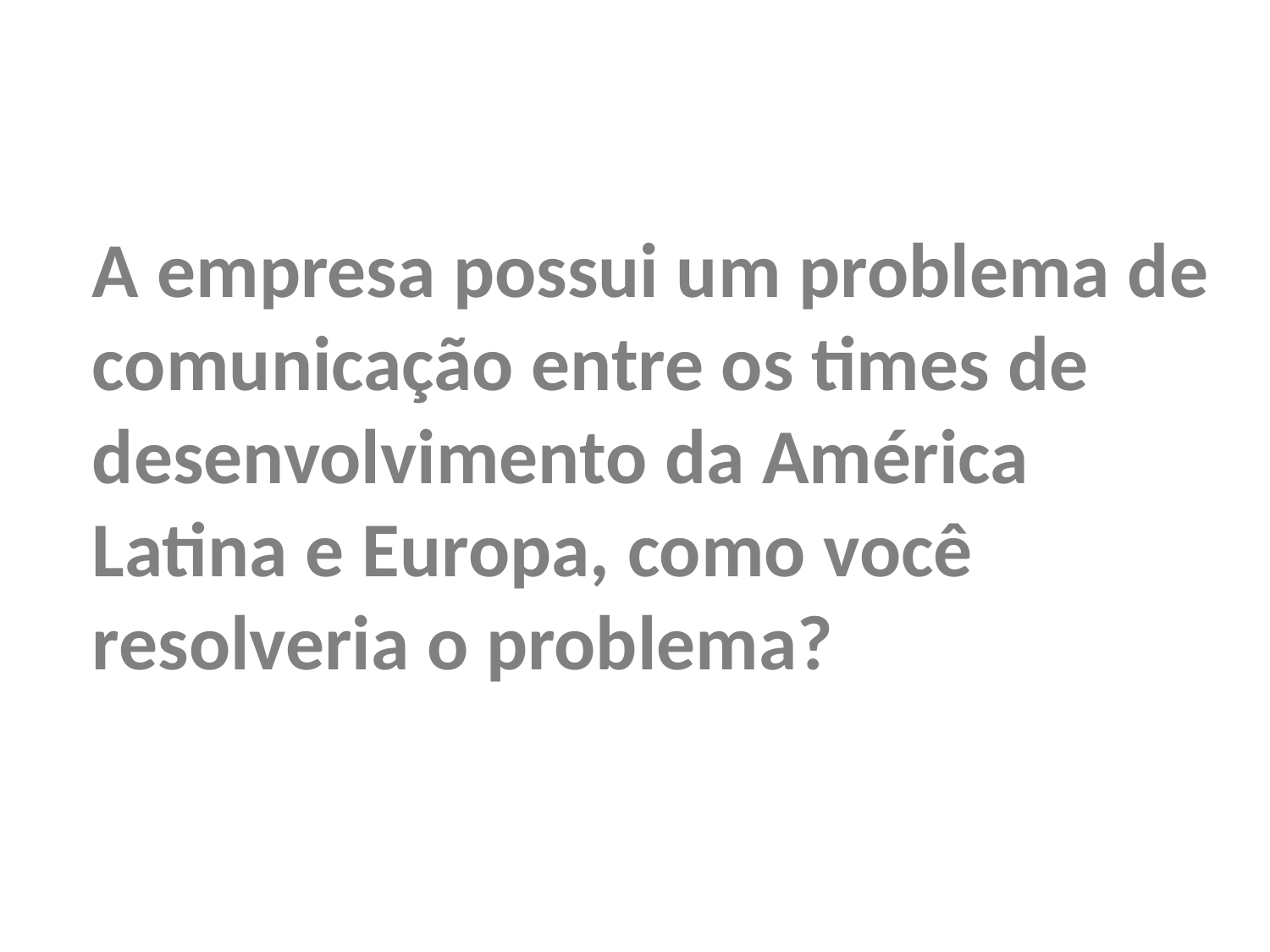

# A empresa possui um problema de comunicação entre os times de desenvolvimento da América Latina e Europa, como você resolveria o problema?